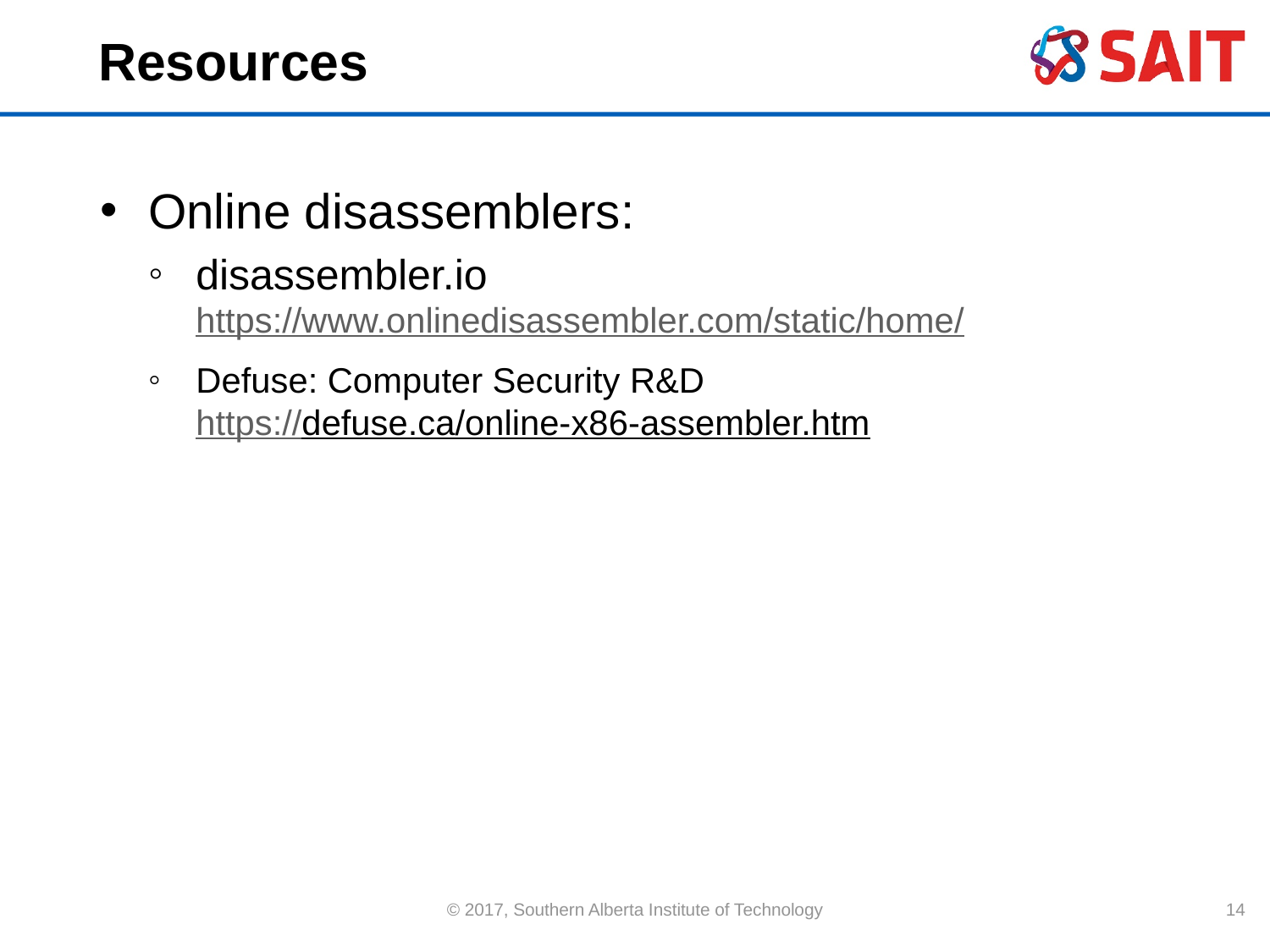

# Resources
Online disassemblers:
disassembler.io
https://www.onlinedisassembler.com/static/home/
Defuse: Computer Security R&D
https://defuse.ca/online-x86-assembler.htm